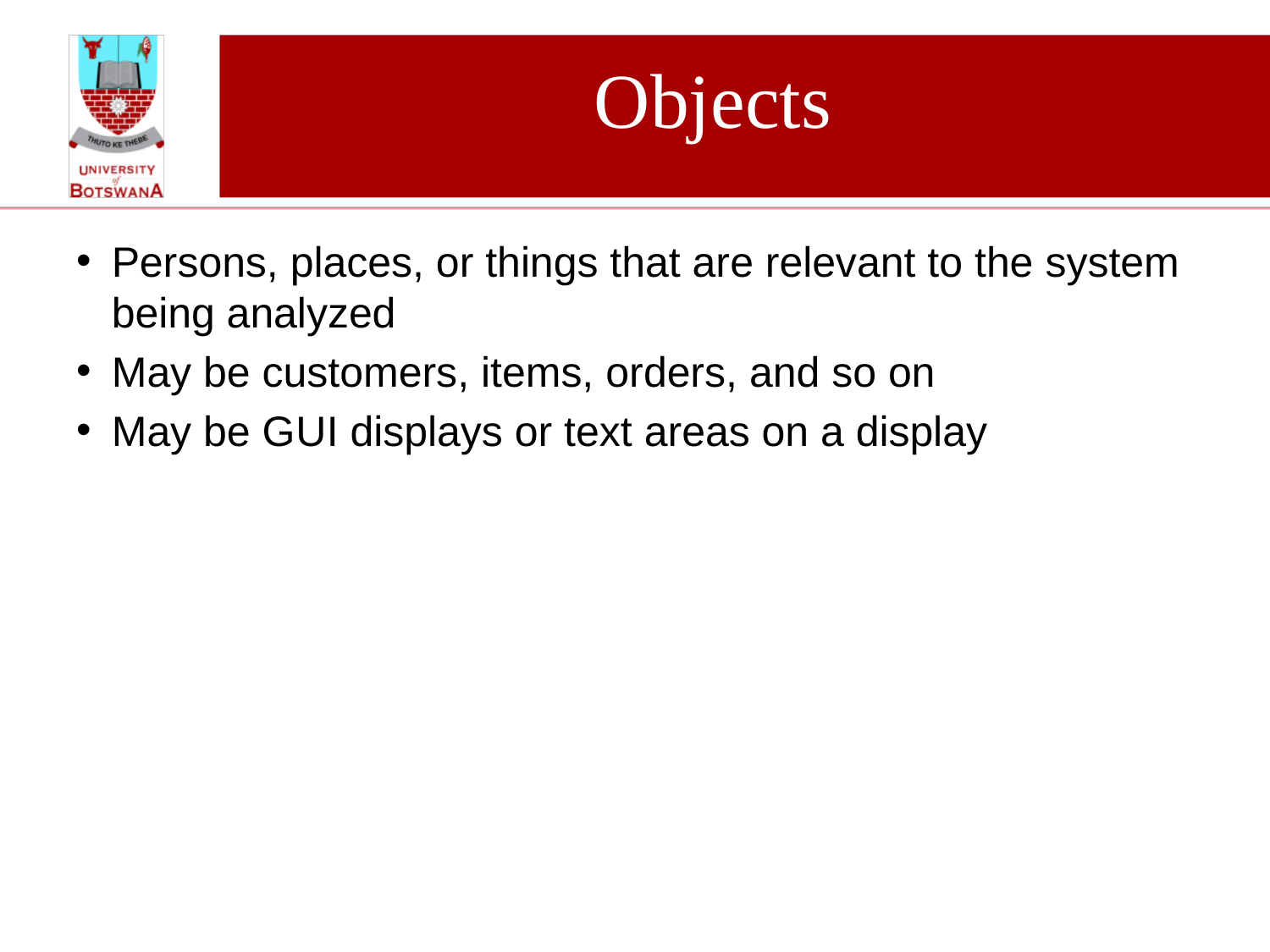

# Objects
Persons, places, or things that are relevant to the system being analyzed
May be customers, items, orders, and so on
May be G U I displays or text areas on a display